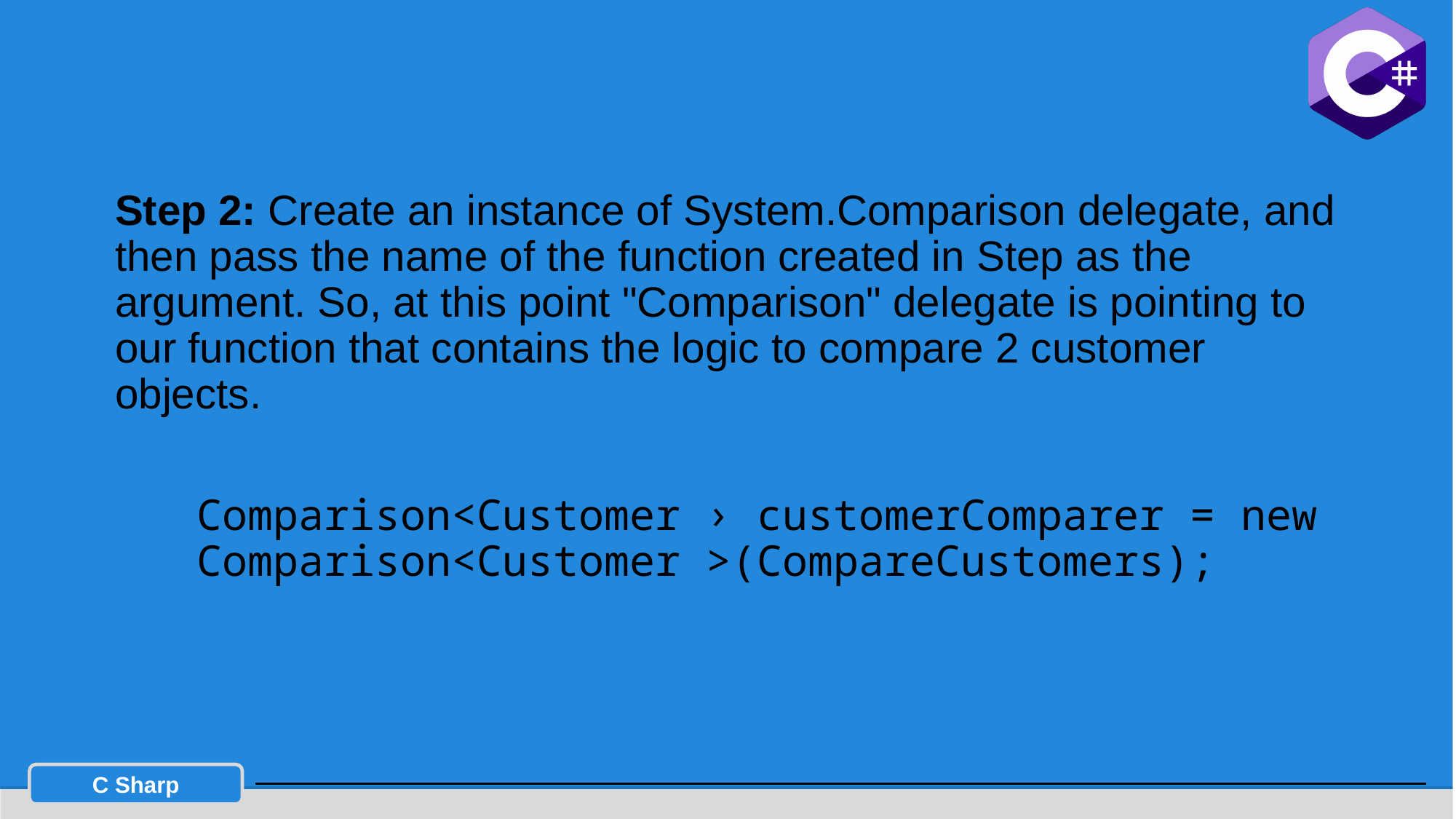

#
Step 2: Create an instance of System.Comparison delegate, and then pass the name of the function created in Step as the argument. So, at this point "Comparison" delegate is pointing to our function that contains the logic to compare 2 customer objects.

	Comparison<Customer › customerComparer = new 	Comparison<Customer >(CompareCustomers);